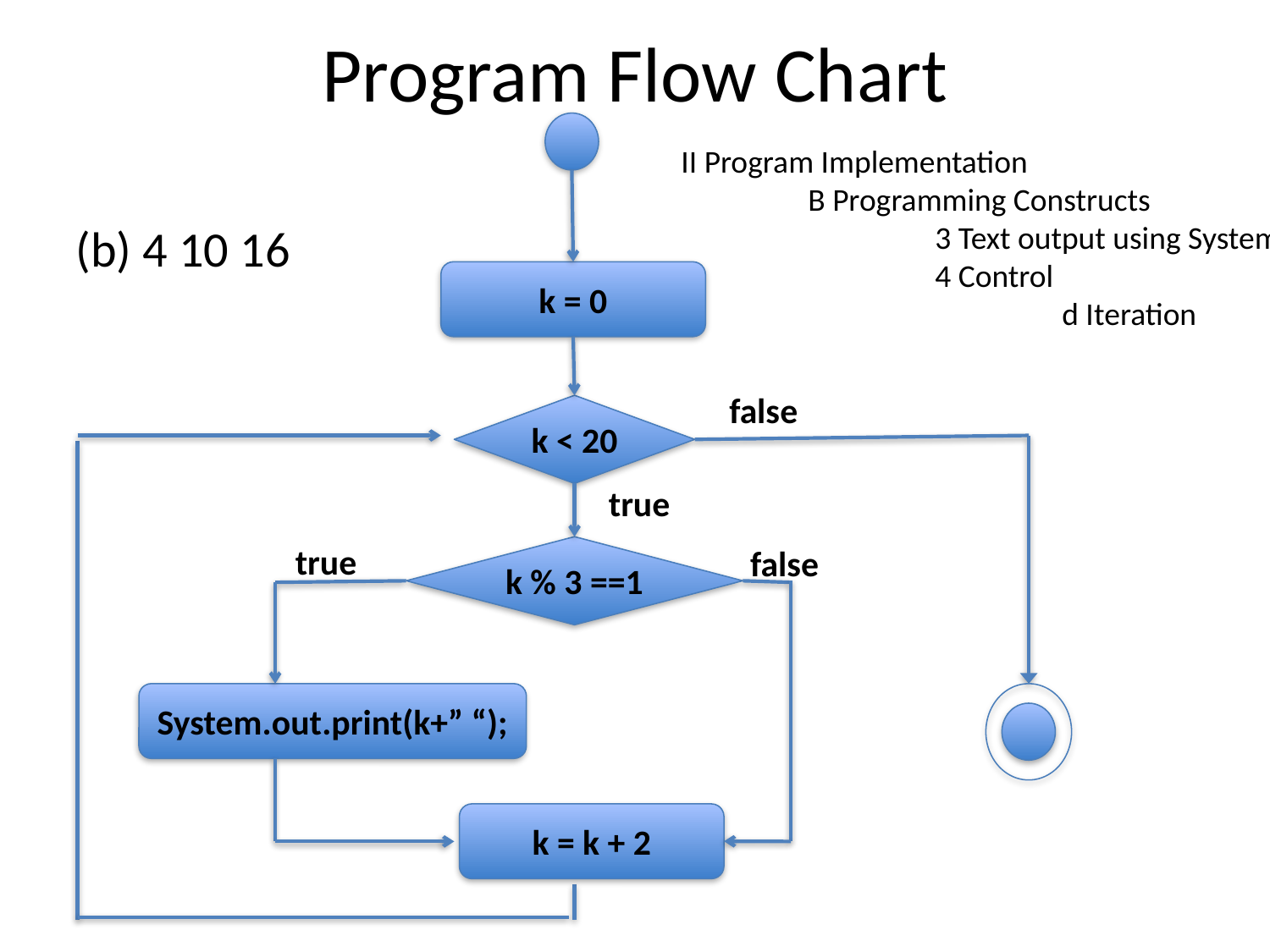

# Program Flow Chart

k = 0
false
k < 20
true
k % 3 ==1
System.out.print(k+” “);

k = k + 2
II Program Implementation
	B Programming Constructs
		3 Text output using System.out
		4 Control
			d Iteration
(b) 4 10 16
true
false